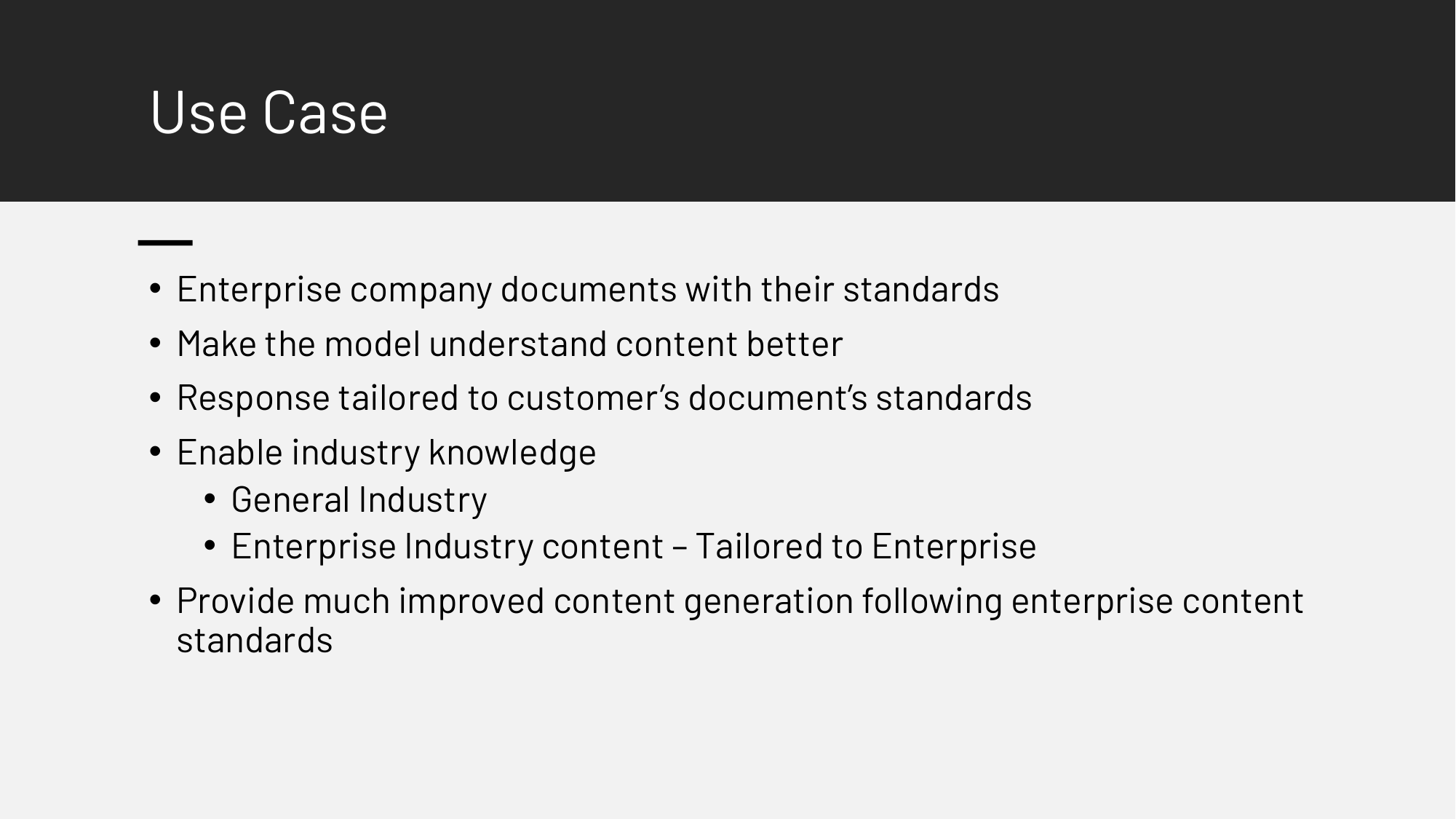

# Use Case

Enterprise company documents with their standards
Make the model understand content better
Response tailored to customer’s document’s standards
Enable industry knowledge
General Industry
Enterprise Industry content – Tailored to Enterprise
Provide much improved content generation following enterprise content standards